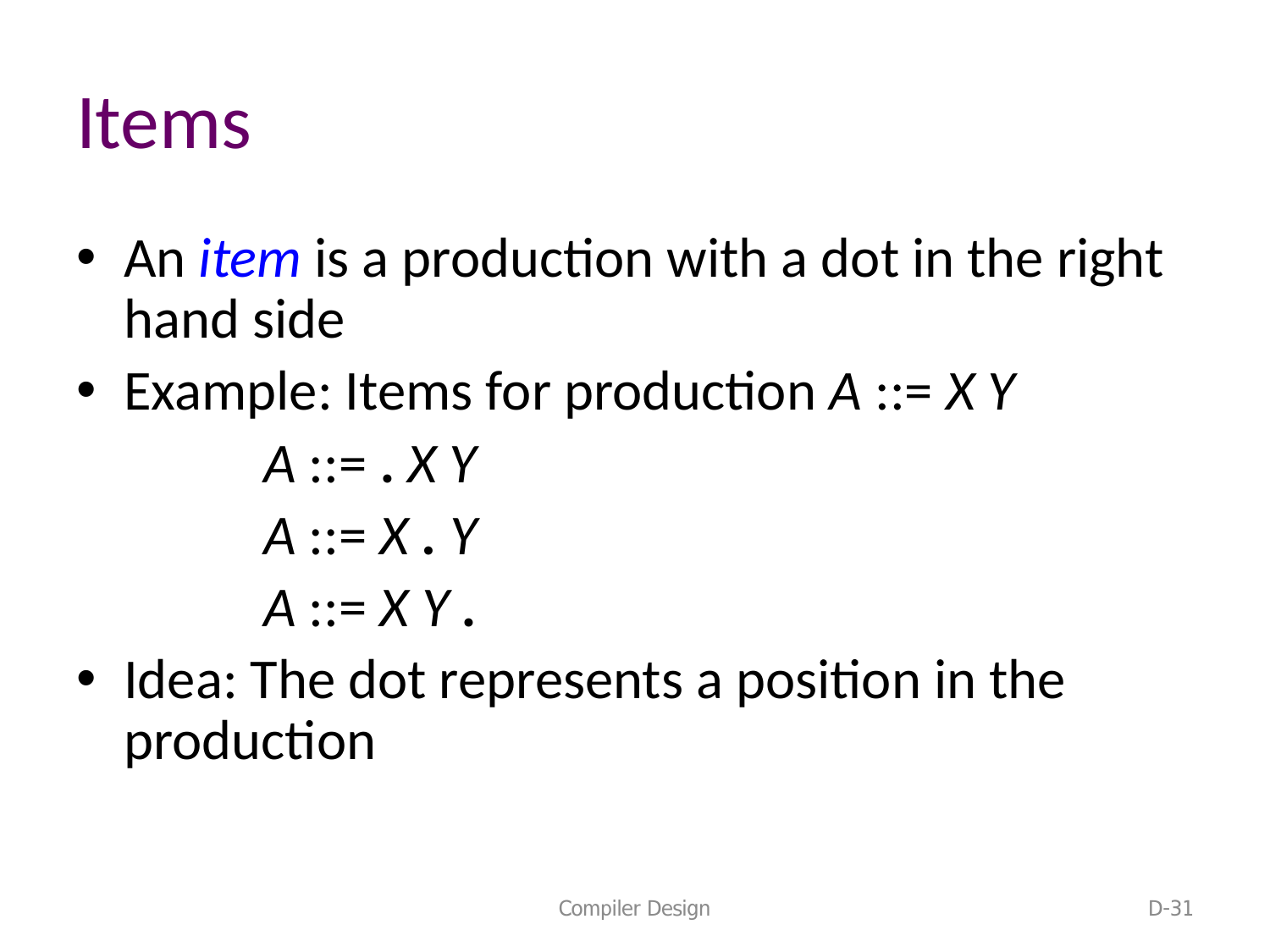

# Items
An item is a production with a dot in the right hand side
Example: Items for production A ::= X Y
		 A ::= . X Y
		 A ::= X . Y
		 A ::= X Y .
Idea: The dot represents a position in the production
Compiler Design
D-31